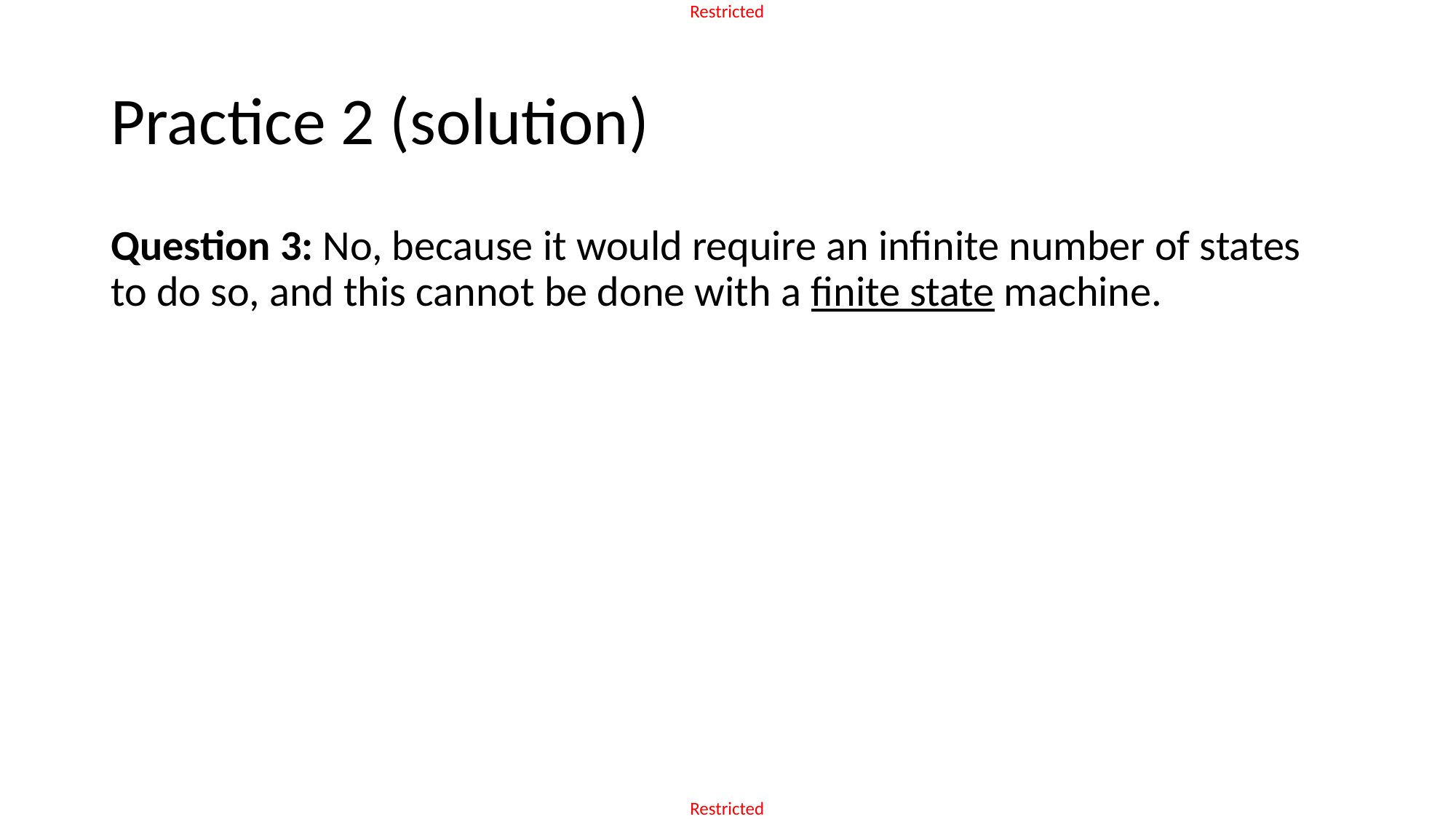

# Practice 2 (solution)
Question 3: No, because it would require an infinite number of states to do so, and this cannot be done with a finite state machine.